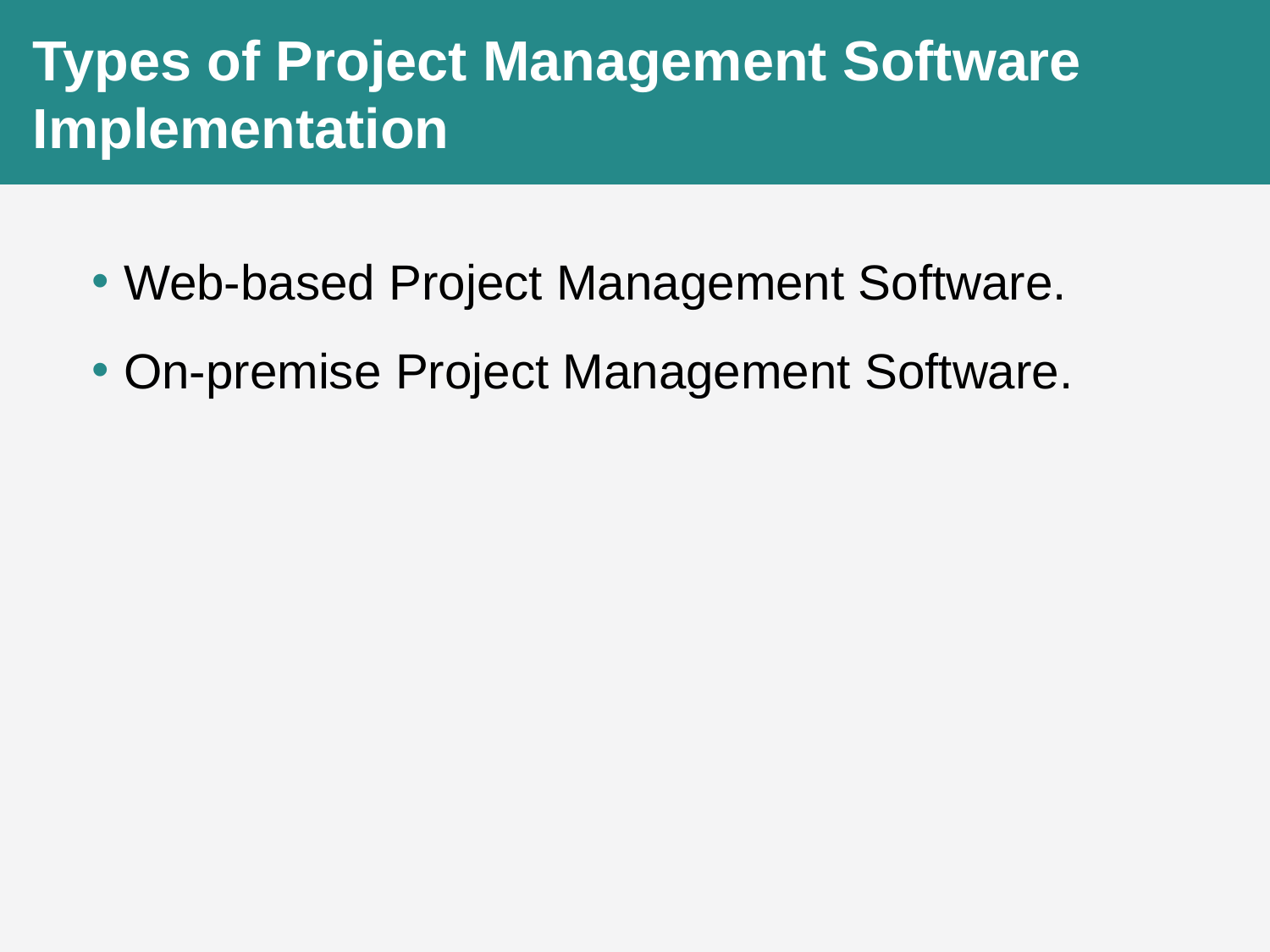

# Types of Project Management Software Implementation
Web-based Project Management Software.
On-premise Project Management Software.